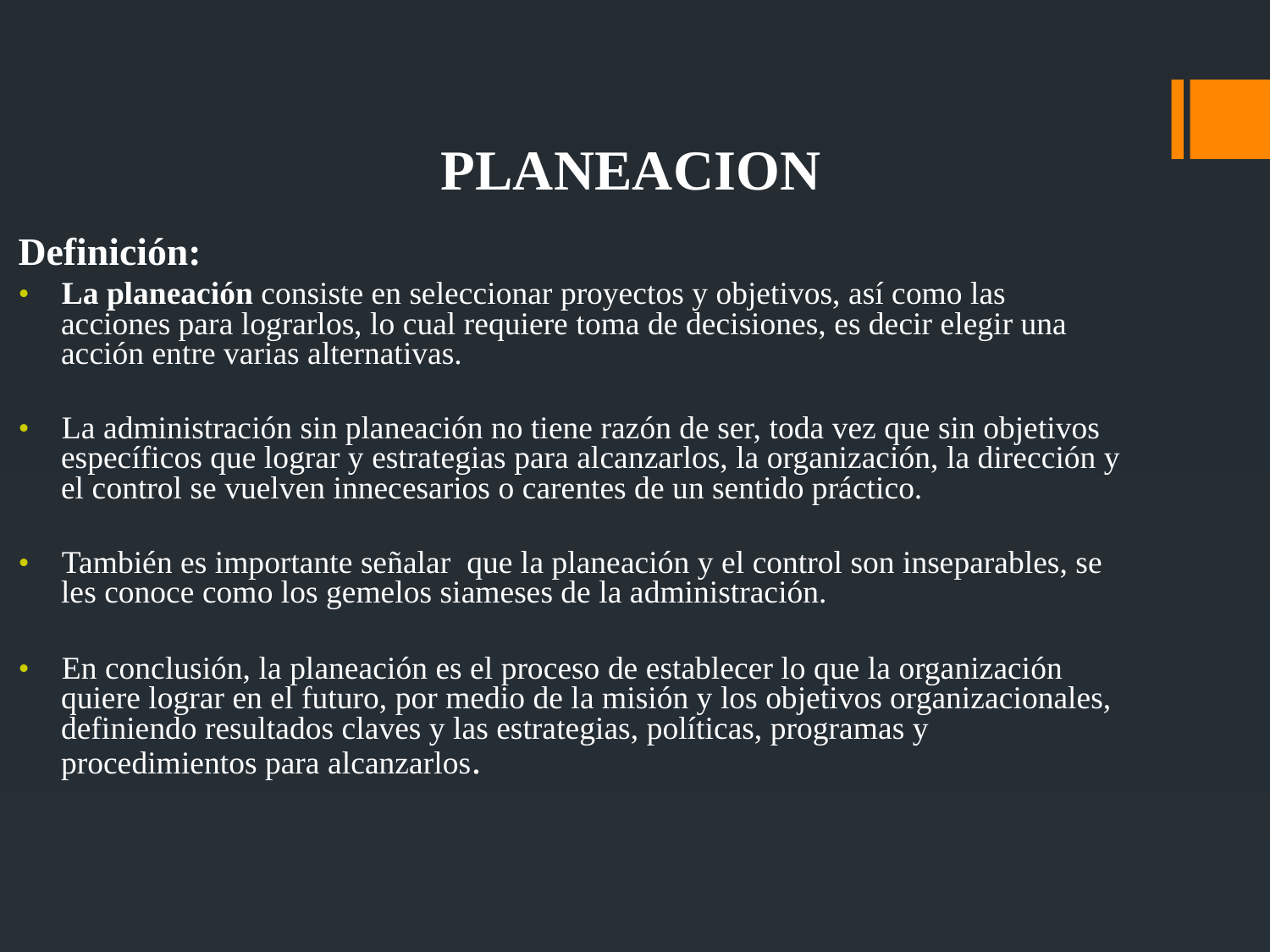

PLANEACION

Definición:
•    La planeación consiste en seleccionar proyectos y objetivos, así como las
	acciones para lograrlos, lo cual requiere toma de decisiones, es decir elegir una
	acción entre varias alternativas.

•    La administración sin planeación no tiene razón de ser, toda vez que sin objetivos
	específicos que lograr y estrategias para alcanzarlos, la organización, la dirección y
	el control se vuelven innecesarios o carentes de un sentido práctico.

•    También es importante señalar  que la planeación y el control son inseparables, se
	les conoce como los gemelos siameses de la administración.

•    En conclusión, la planeación es el proceso de establecer lo que la organización
	quiere lograr en el futuro, por medio de la misión y los objetivos organizacionales,
	definiendo resultados claves y las estrategias, políticas, programas y
	procedimientos para alcanzarlos.